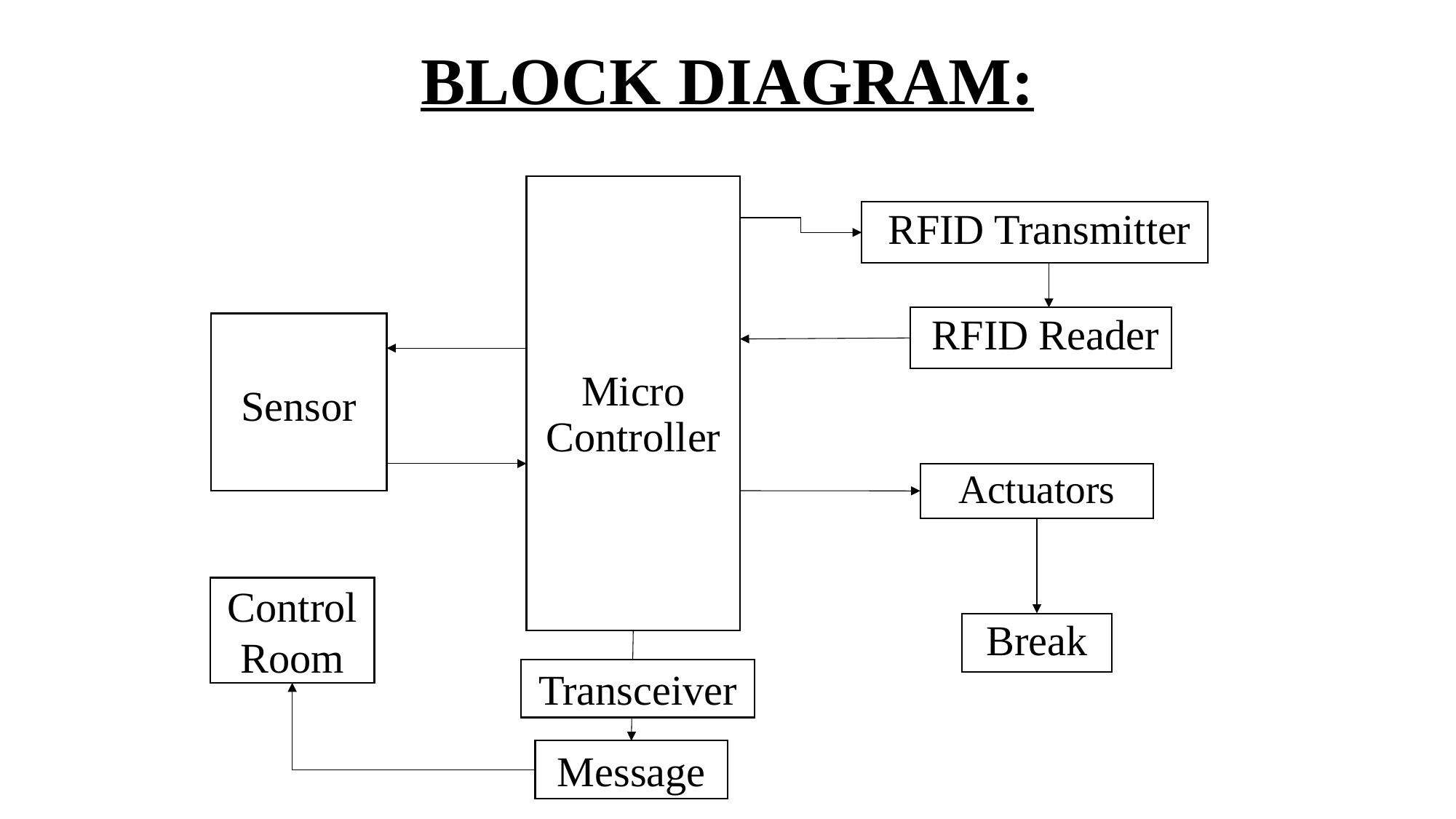

# BLOCK DIAGRAM:

Micro Controller
 RFID Transmitter
 RFID Reader

Sensor
Actuators
 Break
Control Room
Transceiver
Message